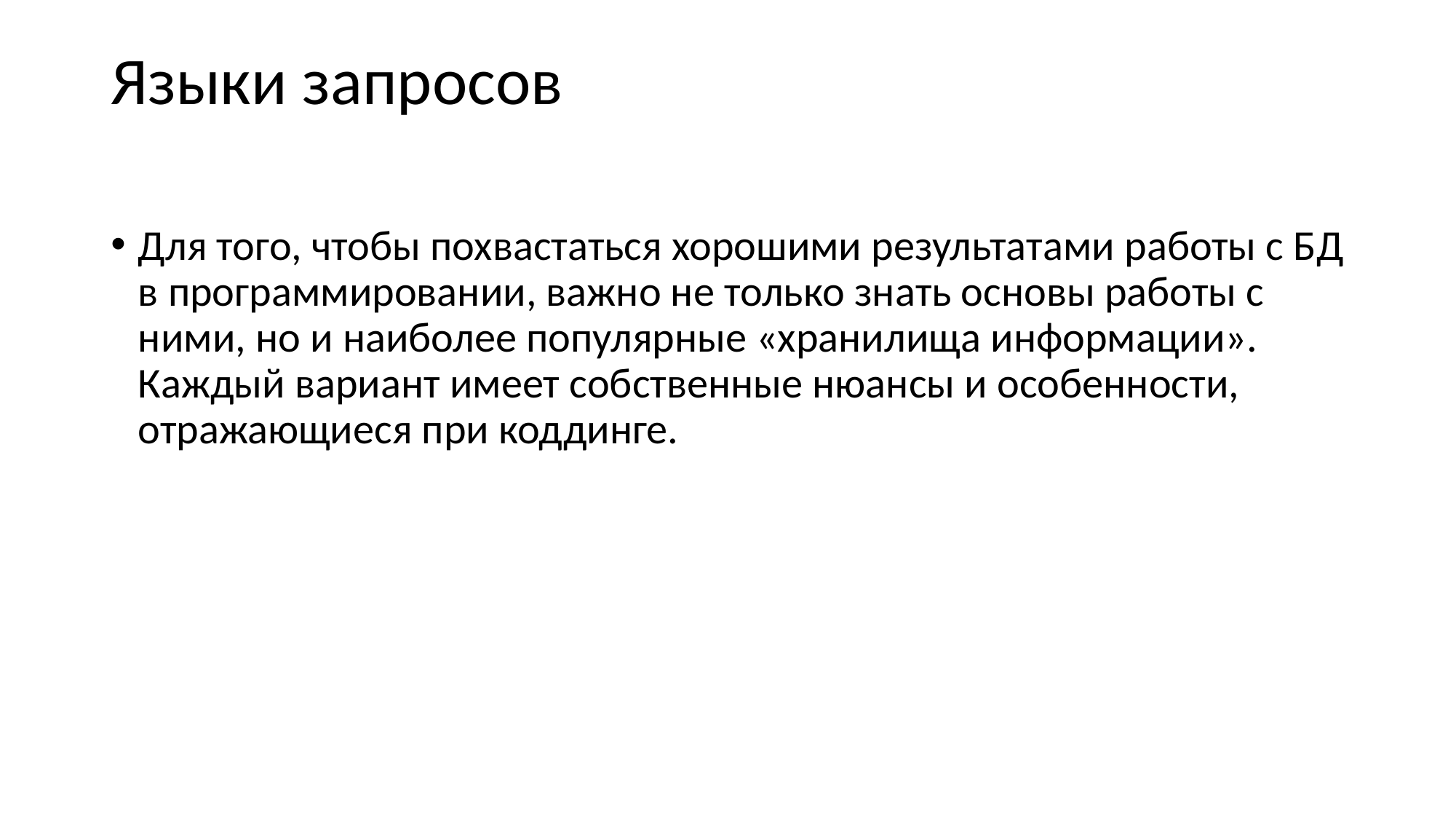

# Языки запросов
Для того, чтобы похвастаться хорошими результатами работы с БД в программировании, важно не только знать основы работы с ними, но и наиболее популярные «хранилища информации». Каждый вариант имеет собственные нюансы и особенности, отражающиеся при коддинге.